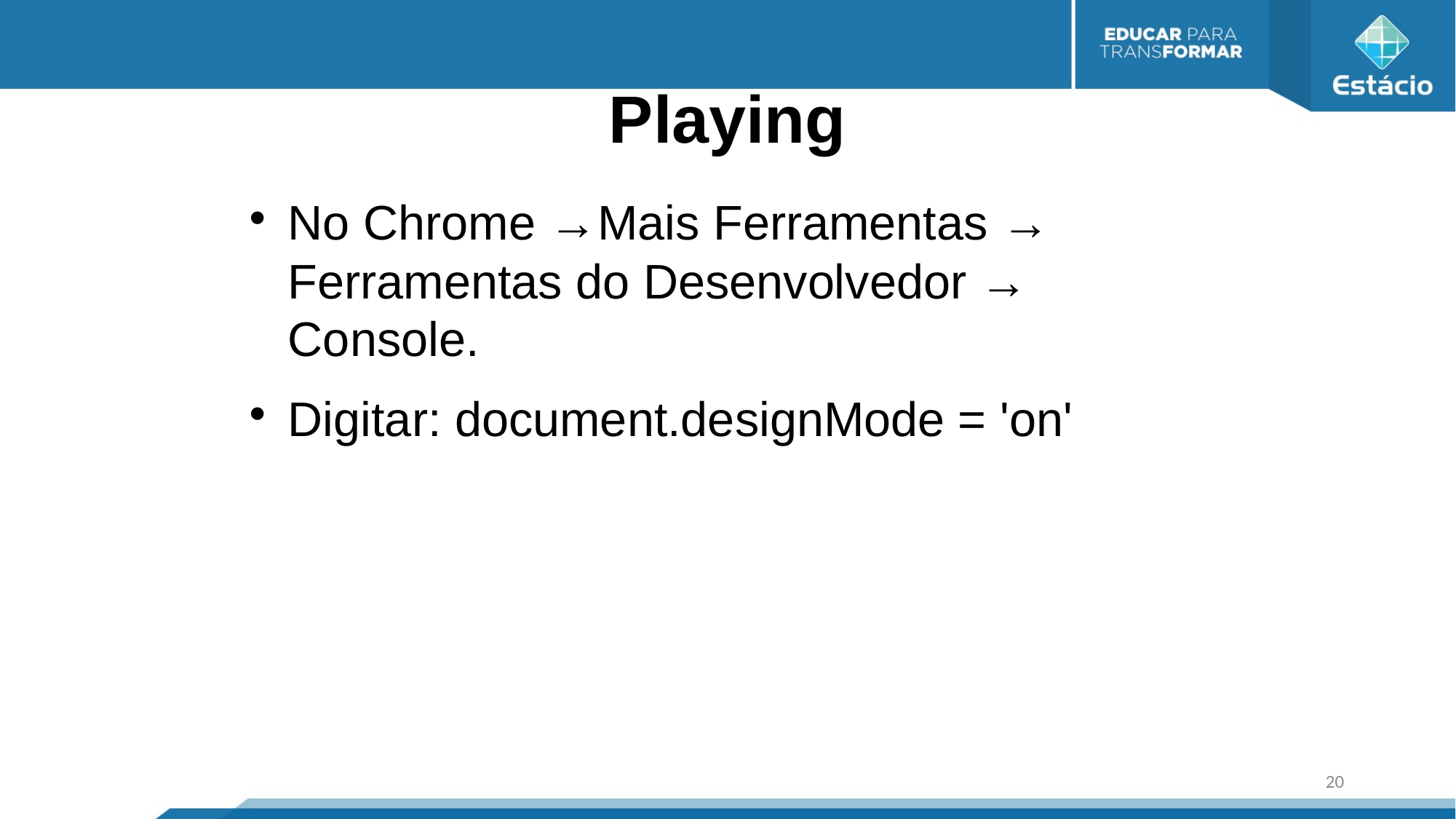

Playing
No Chrome →Mais Ferramentas → Ferramentas do Desenvolvedor → Console.
Digitar: document.designMode = 'on'
20